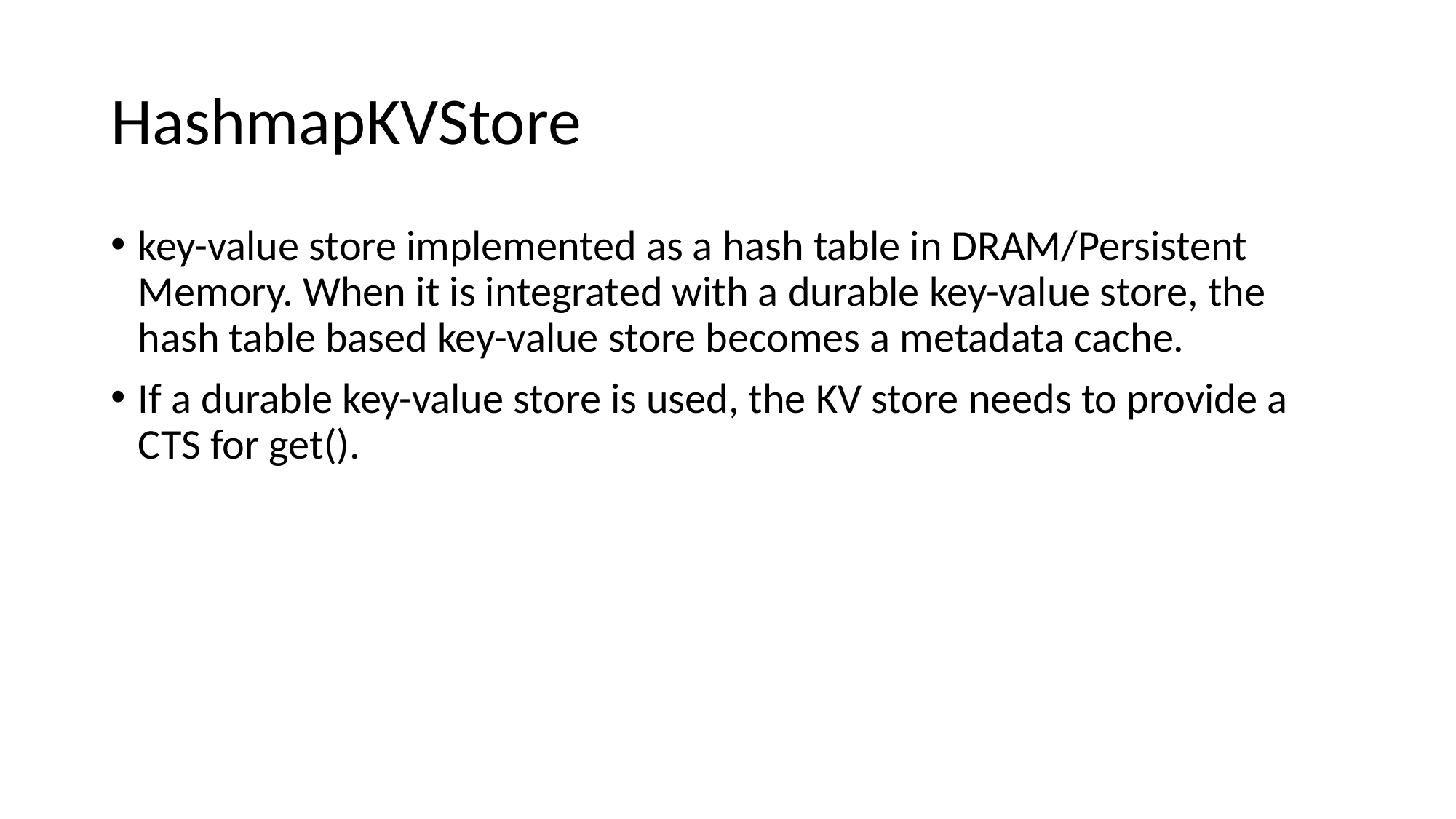

# HashmapKVStore
key-value store implemented as a hash table in DRAM/Persistent Memory. When it is integrated with a durable key-value store, the hash table based key-value store becomes a metadata cache.
If a durable key-value store is used, the KV store needs to provide a CTS for get().